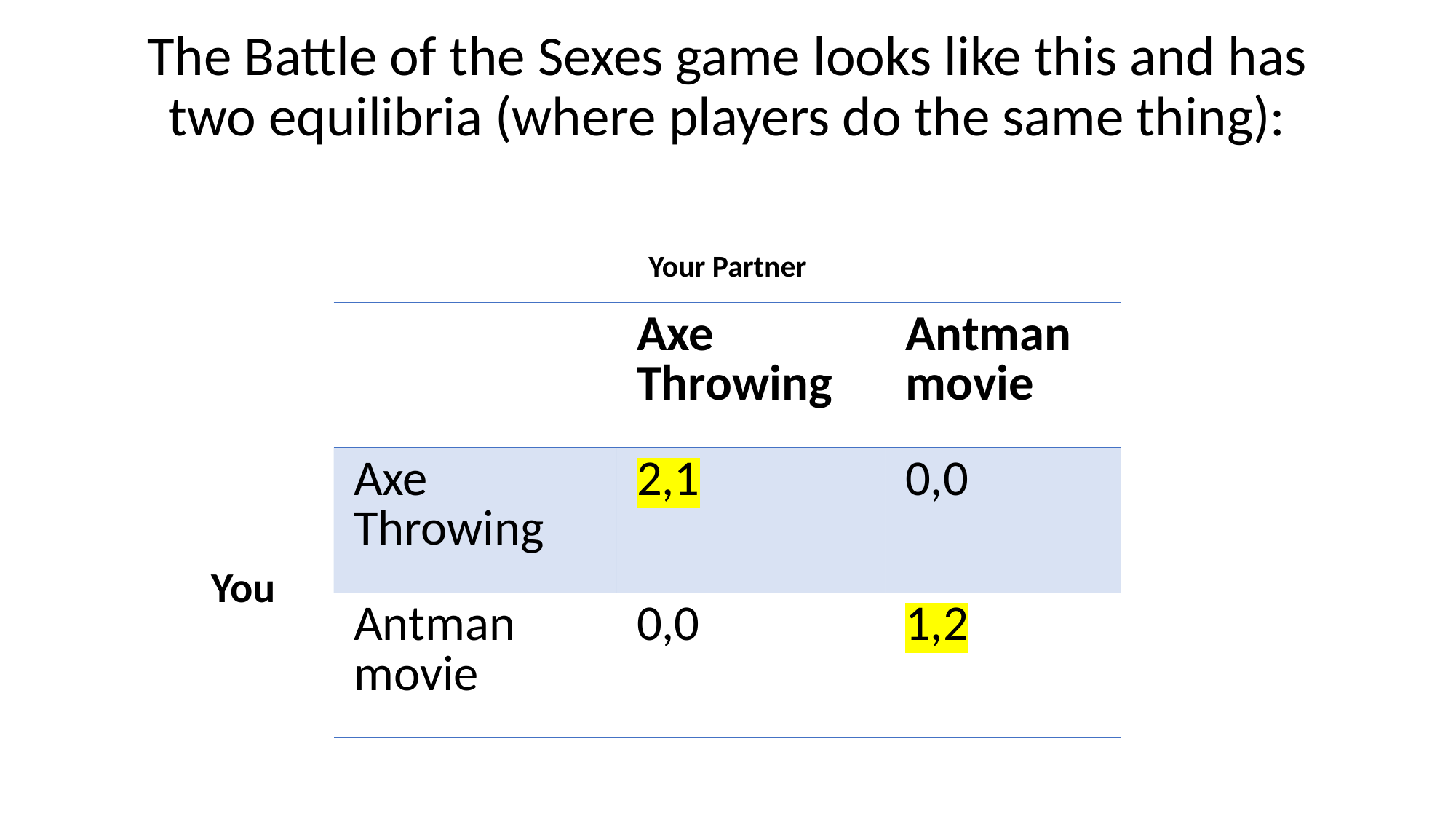

# The Battle of the Sexes game looks like this and has two equilibria (where players do the same thing):
Your Partner
|  | Axe Throwing | Antman movie |
| --- | --- | --- |
| Axe Throwing | 2,1 | 0,0 |
| Antman movie | 0,0 | 1,2 |
You